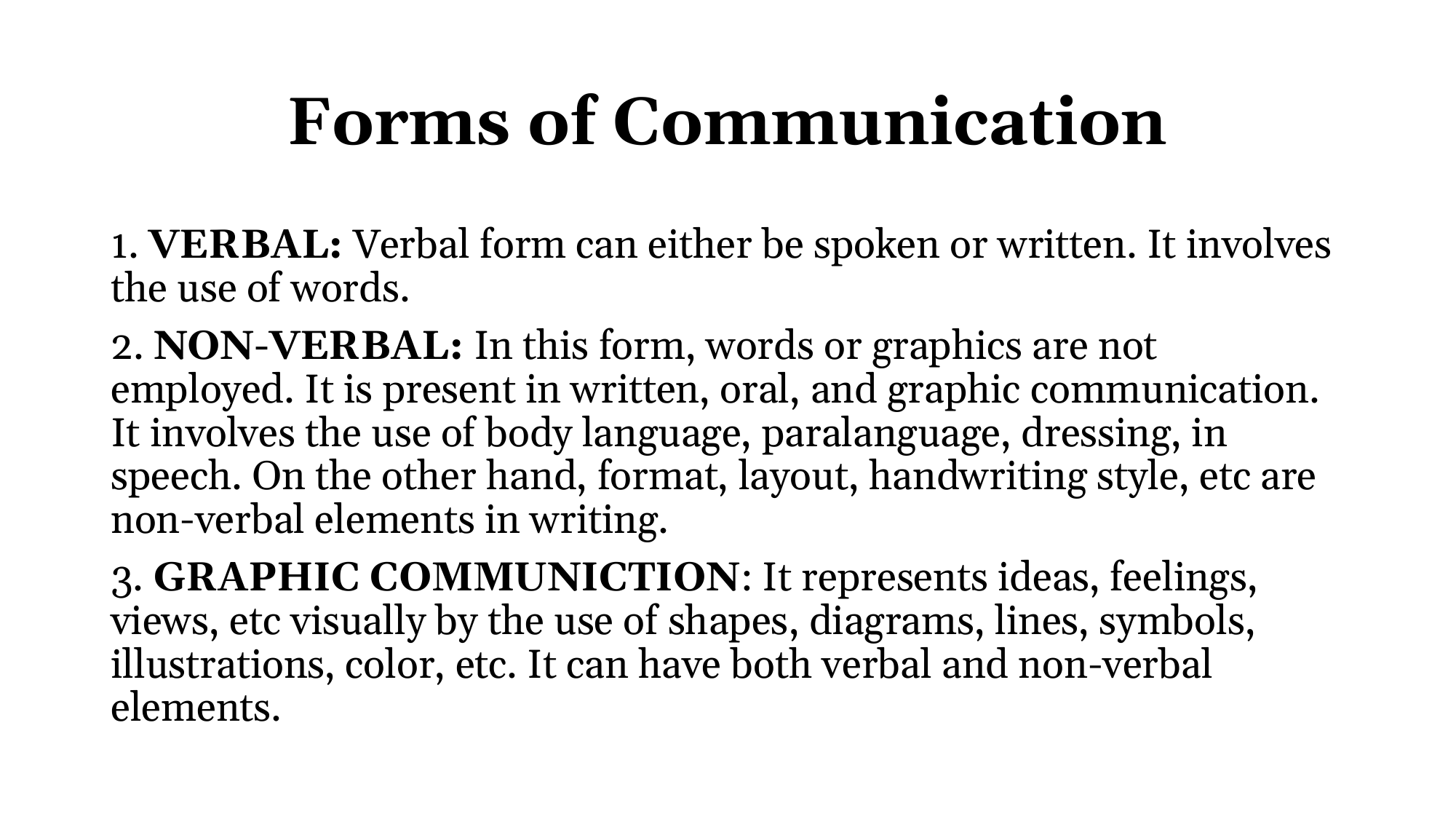

# Forms of Communication
1. VERBAL: Verbal form can either be spoken or written. It involves the use of words.
2. NON-VERBAL: In this form, words or graphics are not employed. It is present in written, oral, and graphic communication. It involves the use of body language, paralanguage, dressing, in speech. On the other hand, format, layout, handwriting style, etc are non-verbal elements in writing.
3. GRAPHIC COMMUNICTION: It represents ideas, feelings, views, etc visually by the use of shapes, diagrams, lines, symbols, illustrations, color, etc. It can have both verbal and non-verbal elements.